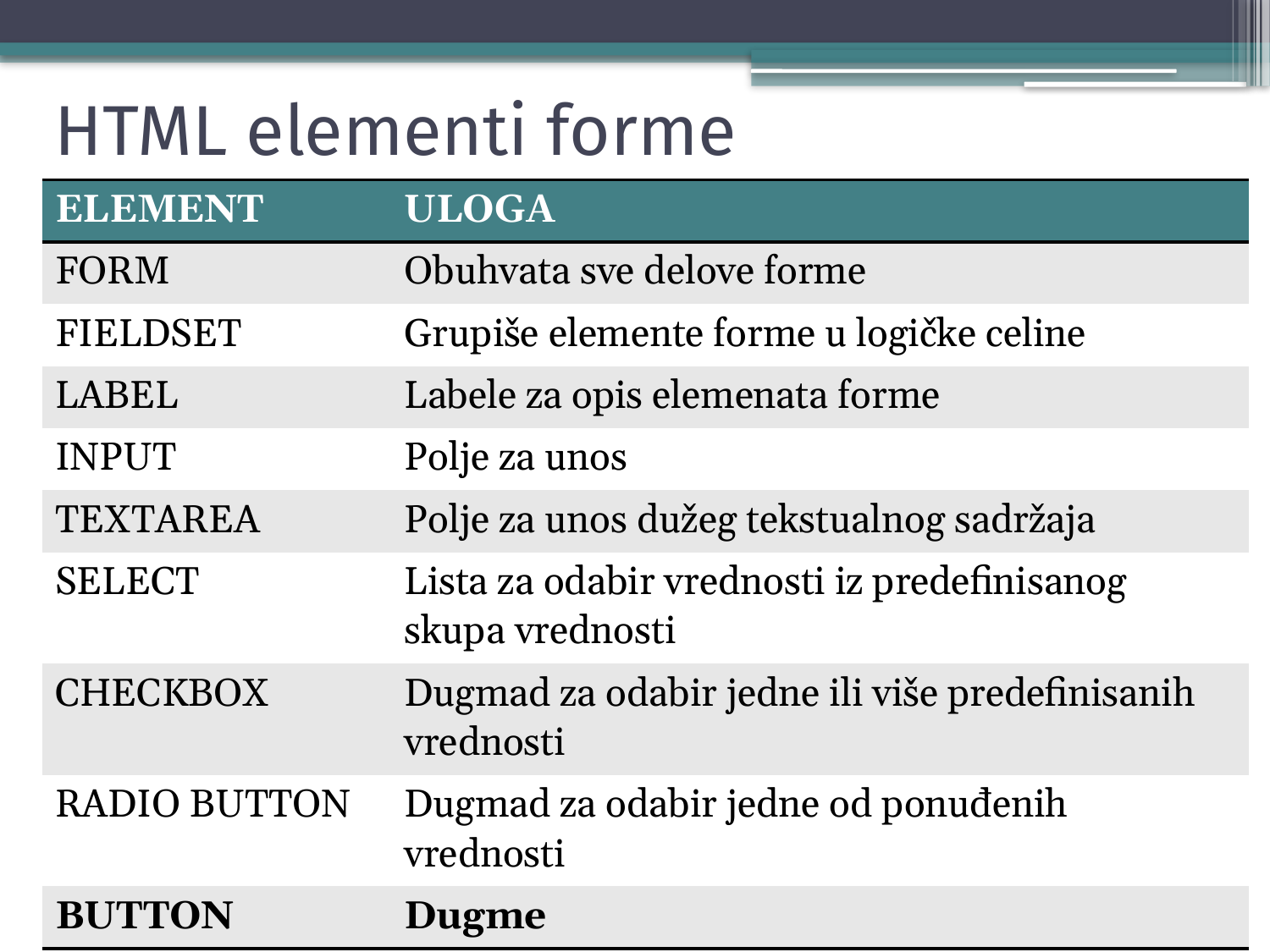

# HTML elementi forme
| ELEMENT | ULOGA |
| --- | --- |
| FORM | Obuhvata sve delove forme |
| FIELDSET | Grupiše elemente forme u logičke celine |
| LABEL | Labele za opis elemenata forme |
| INPUT | Polje za unos |
| TEXTAREA | Polje za unos dužeg tekstualnog sadržaja |
| SELECT | Lista za odabir vrednosti iz predefinisanog skupa vrednosti |
| CHECKBOX | Dugmad za odabir jedne ili više predefinisanih vrednosti |
| RADIO BUTTON | Dugmad za odabir jedne od ponuđenih vrednosti |
| BUTTON | Dugme |